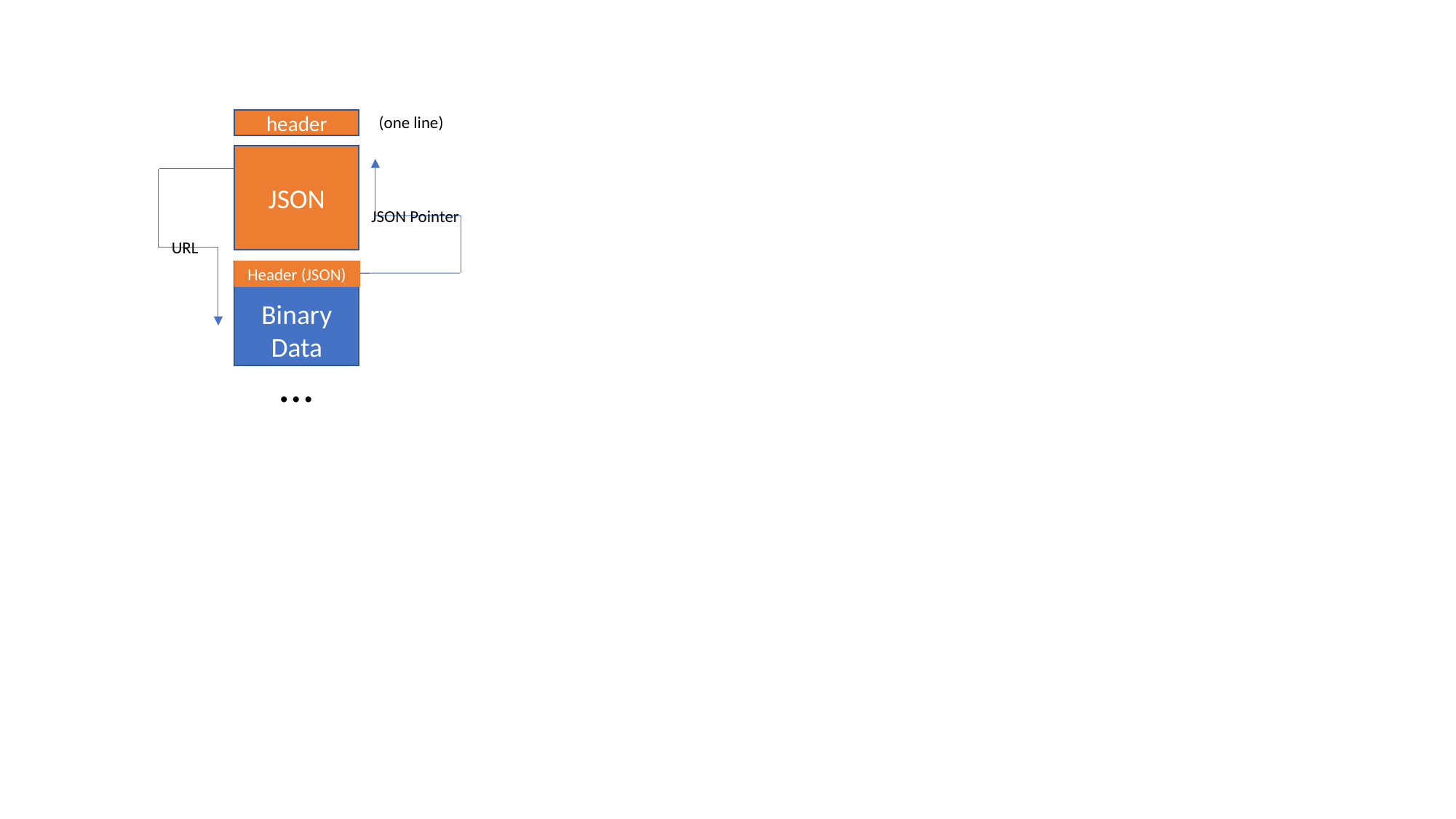

(one line)
header
JSON
JSON Pointer
URL

Binary
Data
Header (JSON)
…